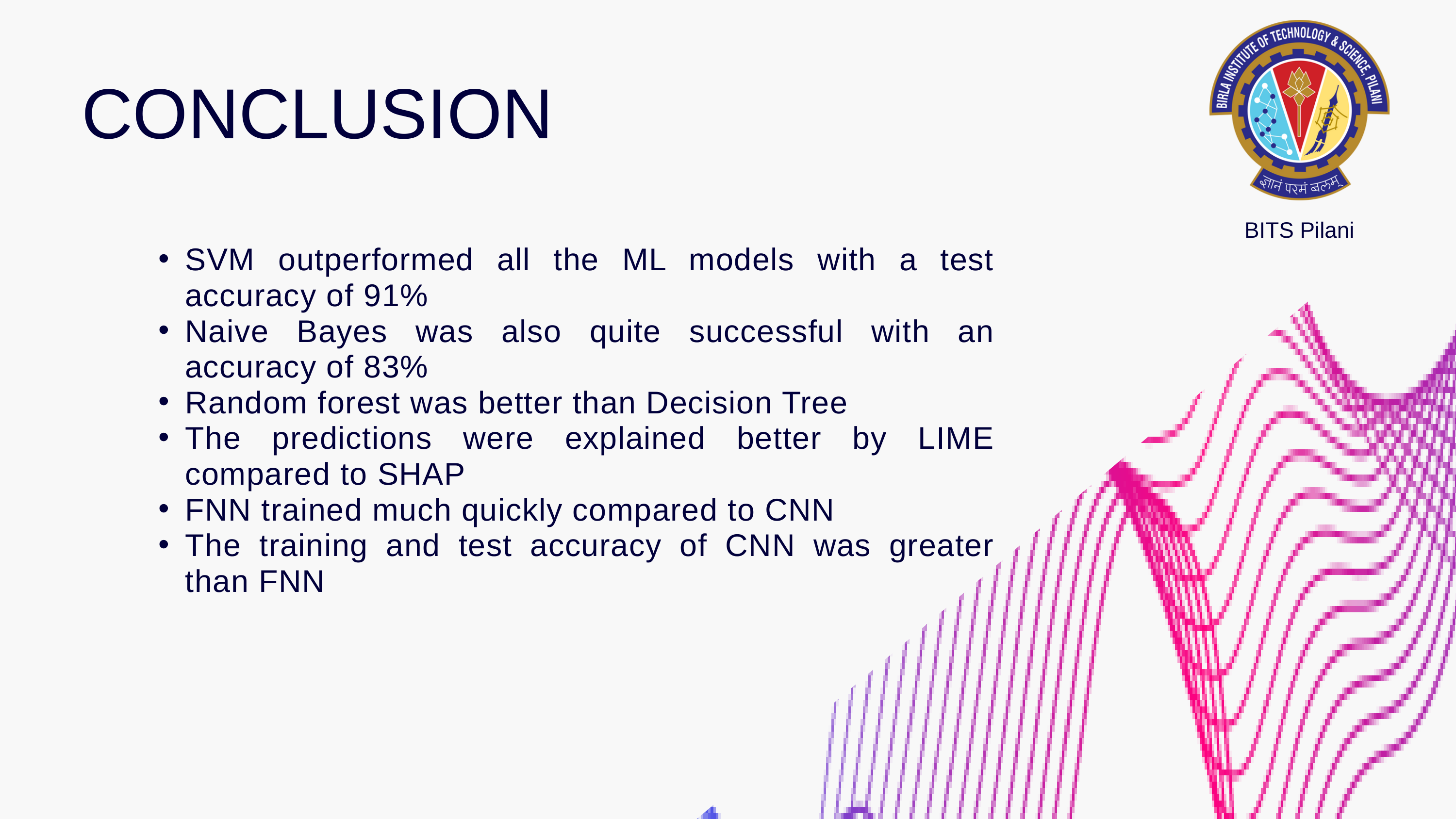

BITS Pilani
CONCLUSION
SVM outperformed all the ML models with a test accuracy of 91%
Naive Bayes was also quite successful with an accuracy of 83%
Random forest was better than Decision Tree
The predictions were explained better by LIME compared to SHAP
FNN trained much quickly compared to CNN
The training and test accuracy of CNN was greater than FNN